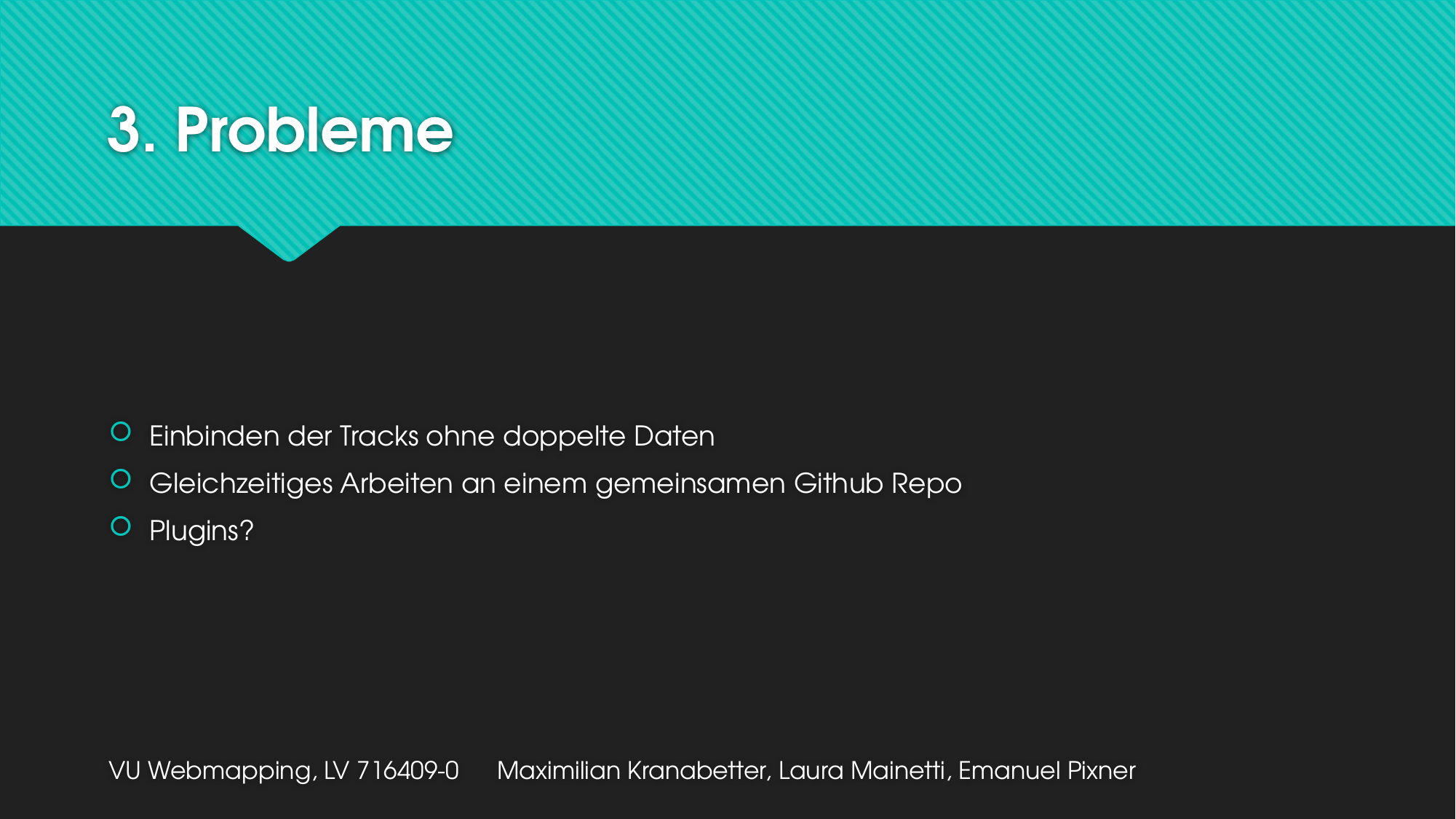

# 3. Probleme
Einbinden der Tracks ohne doppelte Daten
Gleichzeitiges Arbeiten an einem gemeinsamen Github Repo
Plugins?
VU Webmapping, LV 716409-0 							Maximilian Kranabetter, Laura Mainetti, Emanuel Pixner